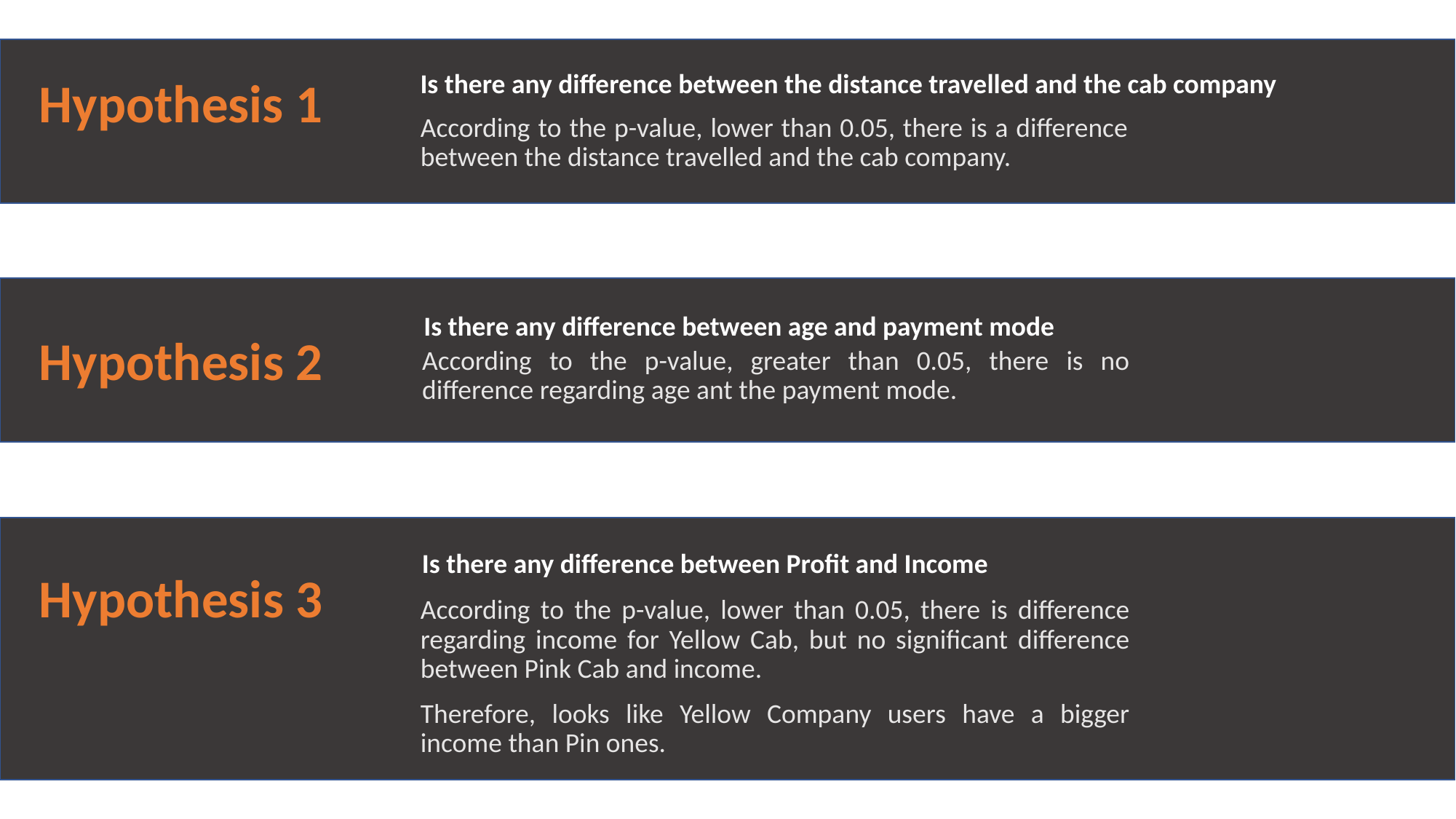

# Hypothesis 1
Is there any difference between the distance travelled and the cab company
According to the p-value, lower than 0.05, there is a difference between the distance travelled and the cab company.

Hypothesis 2
Is there any difference between age and payment mode
According to the p-value, greater than 0.05, there is no difference regarding age ant the payment mode.

Hypothesis 3
Is there any difference between Profit and Income
According to the p-value, lower than 0.05, there is difference regarding income for Yellow Cab, but no significant difference between Pink Cab and income.
Therefore, looks like Yellow Company users have a bigger income than Pin ones.